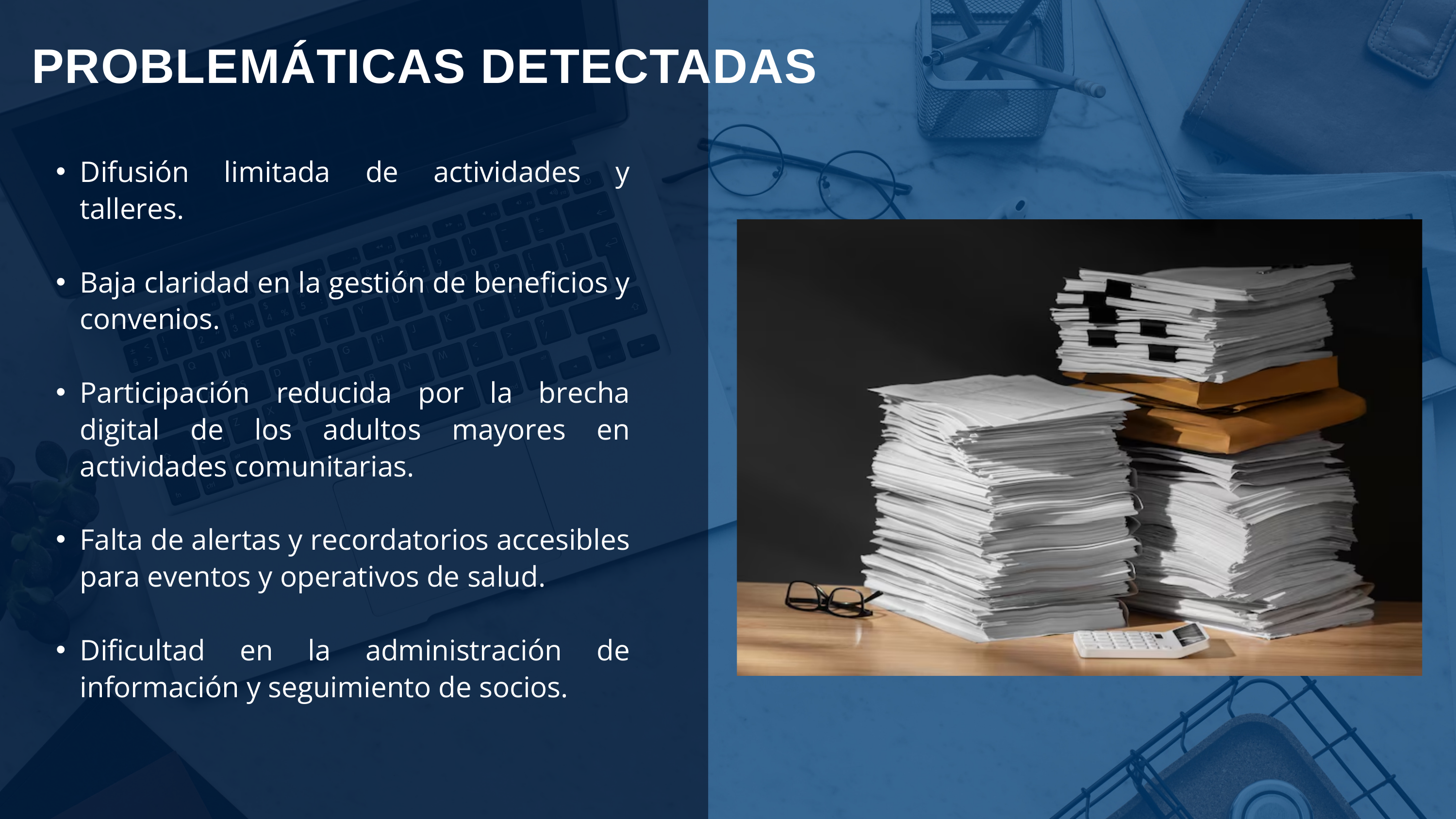

PROBLEMÁTICAS DETECTADAS
Difusión limitada de actividades y talleres.

Baja claridad en la gestión de beneficios y convenios.

Participación reducida por la brecha digital de los adultos mayores en actividades comunitarias.

Falta de alertas y recordatorios accesibles para eventos y operativos de salud.

Dificultad en la administración de información y seguimiento de socios.